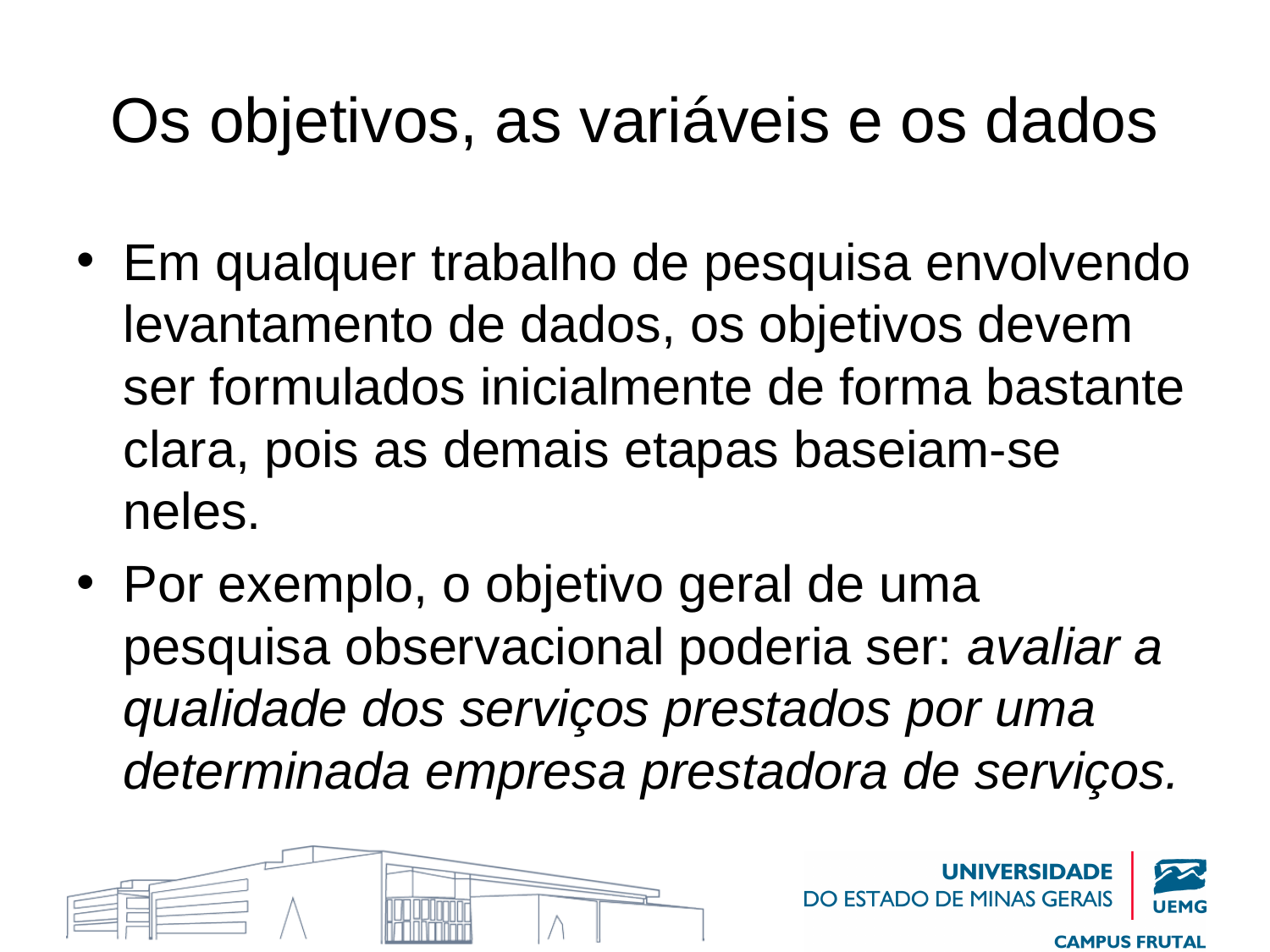

# Os objetivos, as variáveis e os dados
Em qualquer trabalho de pesquisa envolvendo levantamento de dados, os objetivos devem ser formulados inicialmente de forma bastante clara, pois as demais etapas baseiam-se neles.
Por exemplo, o objetivo geral de uma pesquisa observacional poderia ser: avaliar a qualidade dos serviços prestados por uma determinada empresa prestadora de serviços.